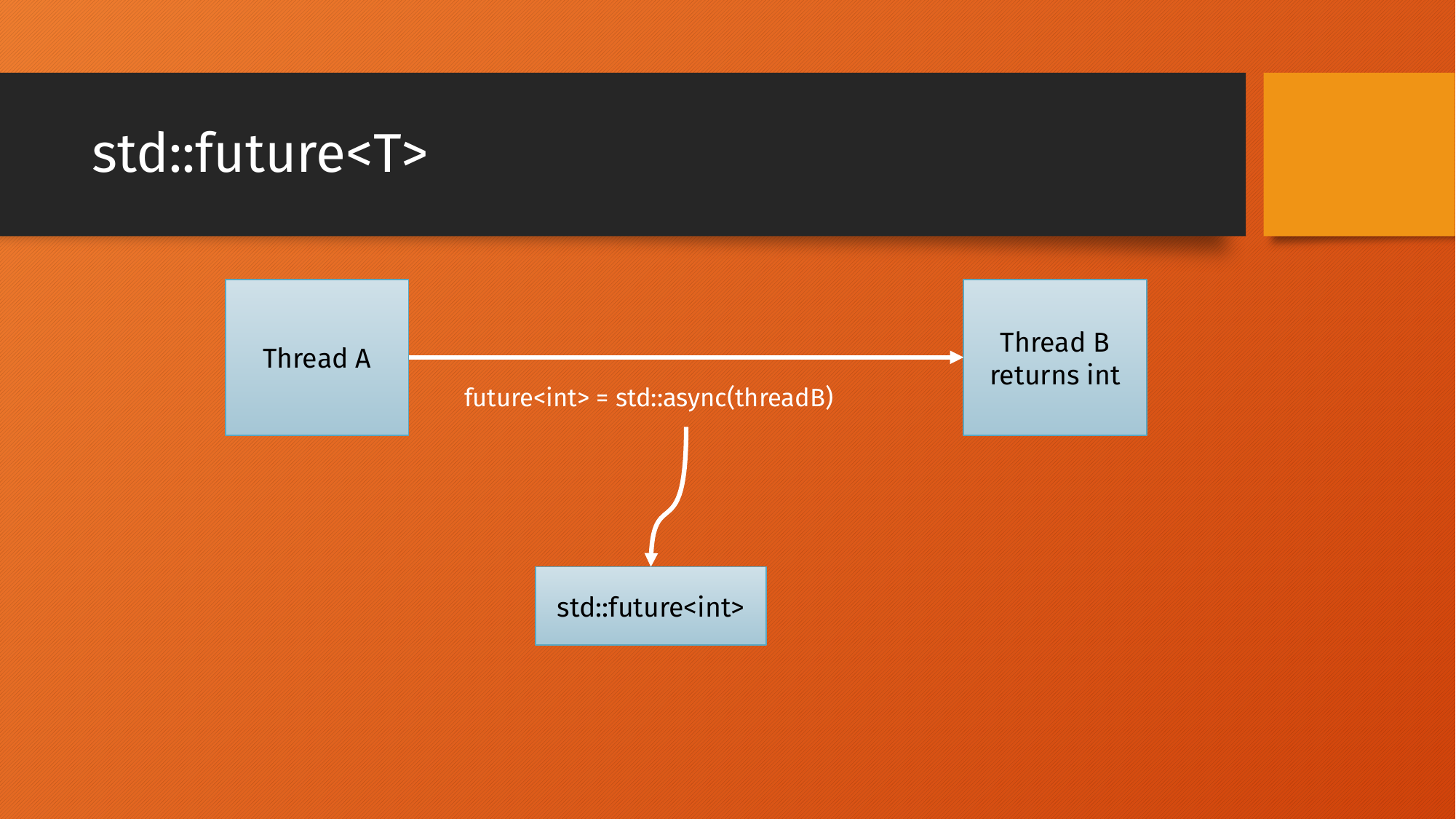

# std::future<T>
Thread A
Thread B
returns int
future<int> = std::async(threadB)
std::future<int>